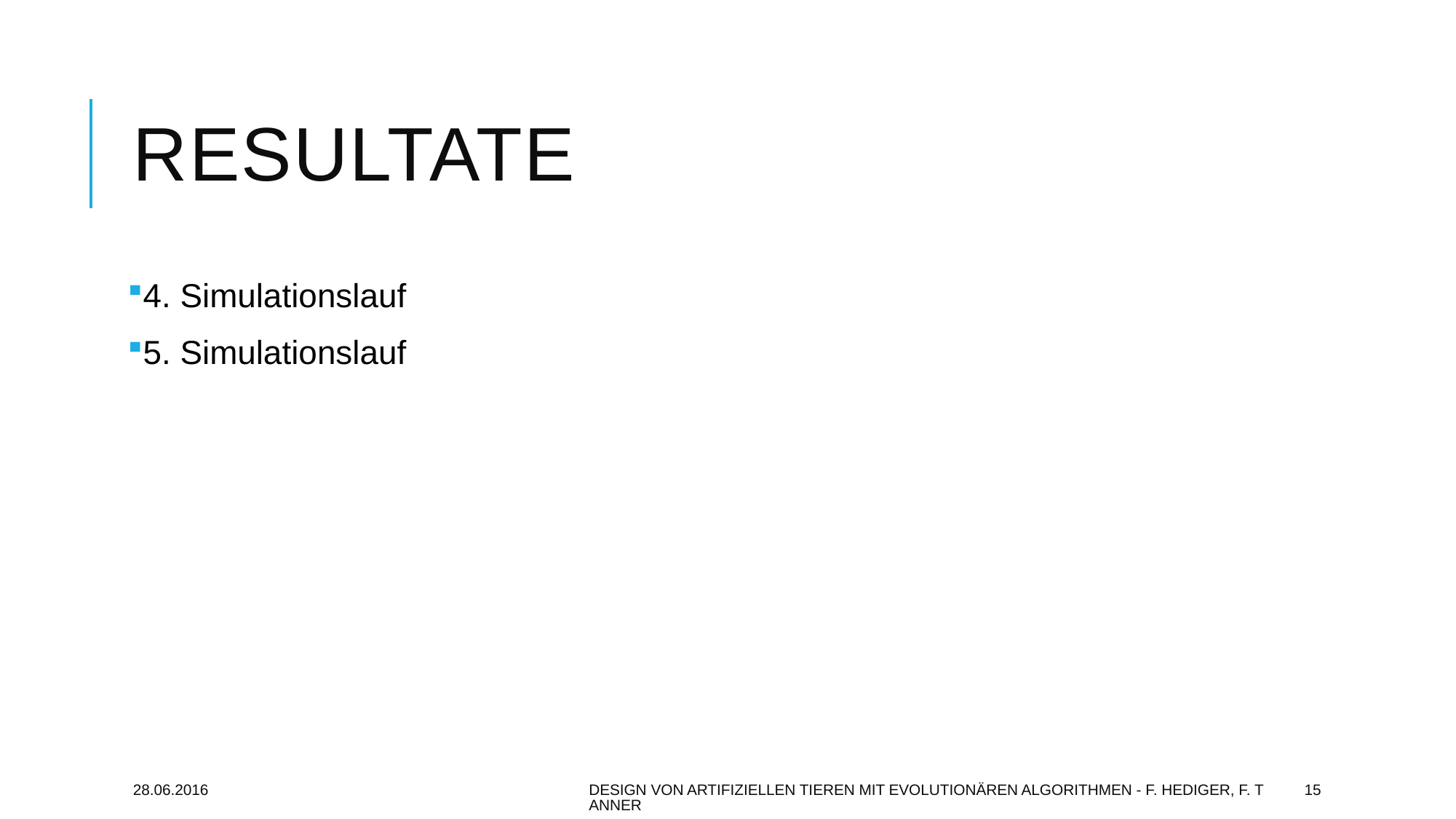

# Resultate
4. Simulationslauf
5. Simulationslauf
28.06.2016
Design von artifiziellen Tieren mit evolutionären Algorithmen - F. Hediger, F. Tanner
15